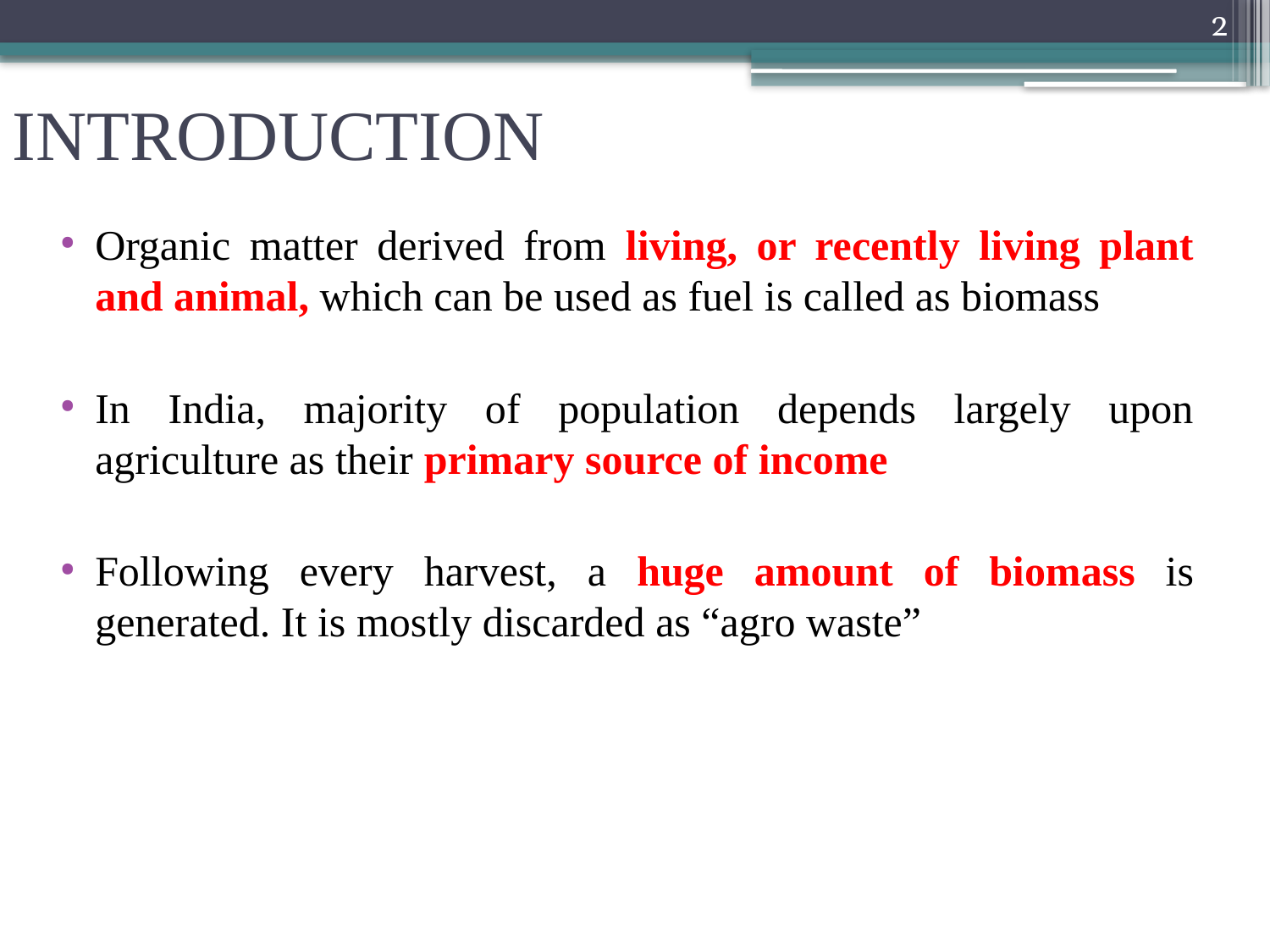

2
# INTRODUCTION
Organic matter derived from living, or recently living plant and animal, which can be used as fuel is called as biomass

In India, majority of population depends largely upon agriculture as their primary source of income

Following every harvest, a huge amount of biomass is generated. It is mostly discarded as “agro waste”